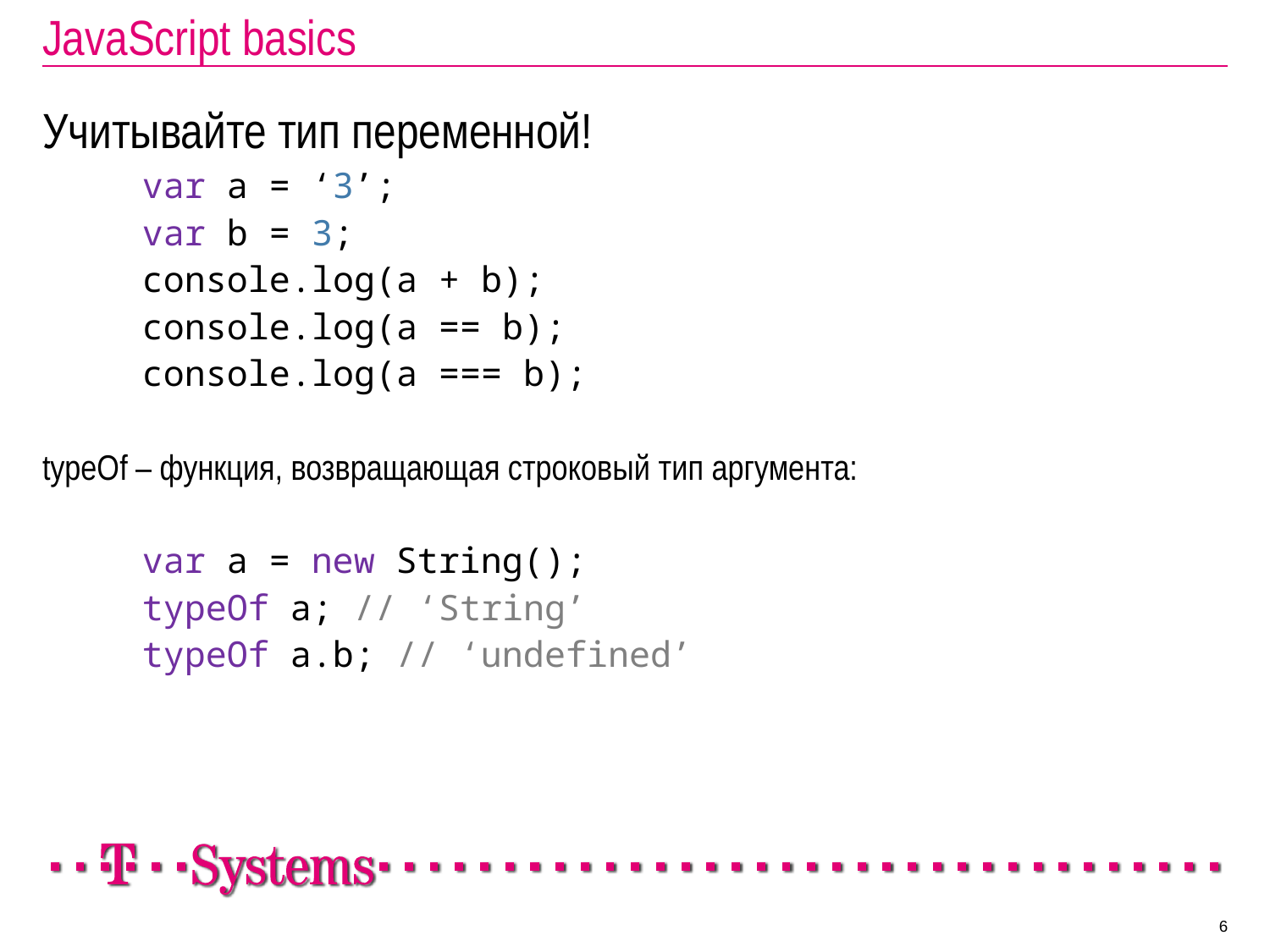

# JavaScript basics
Учитывайте тип переменной!
var a = ‘3’;
var b = 3;
console.log(a + b);
console.log(a == b);
console.log(a === b);

typeOf – функция, возвращающая строковый тип аргумента:

var a = new String();
typeOf a; // ‘String’
typeOf a.b; // ‘undefined’

6